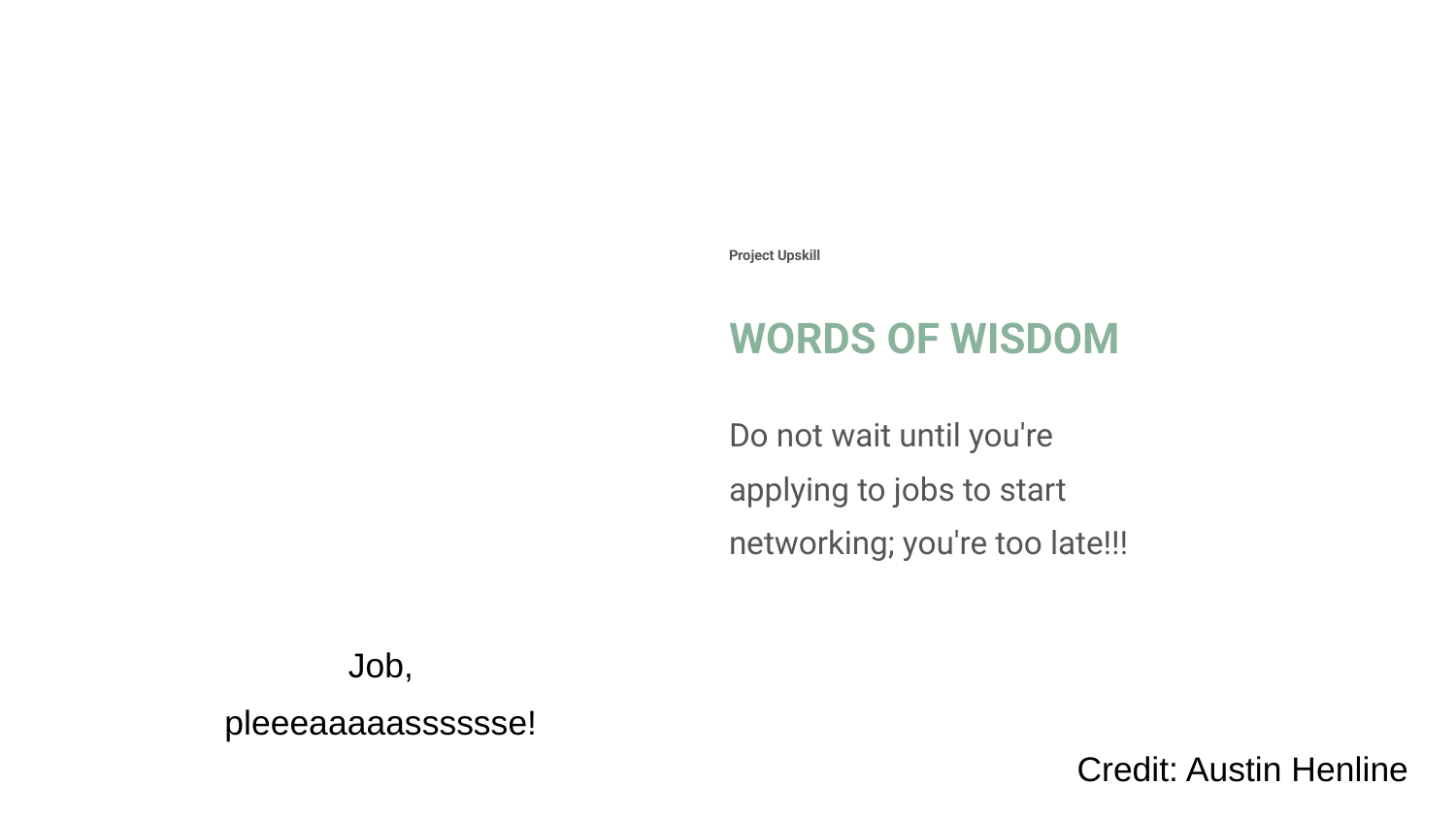

Project Upskill
Do not wait until you're applying to jobs to start networking; you're too late!!!

WORDS OF WISDOM
Job, pleeeaaaaasssssse!
Credit: Austin Henline